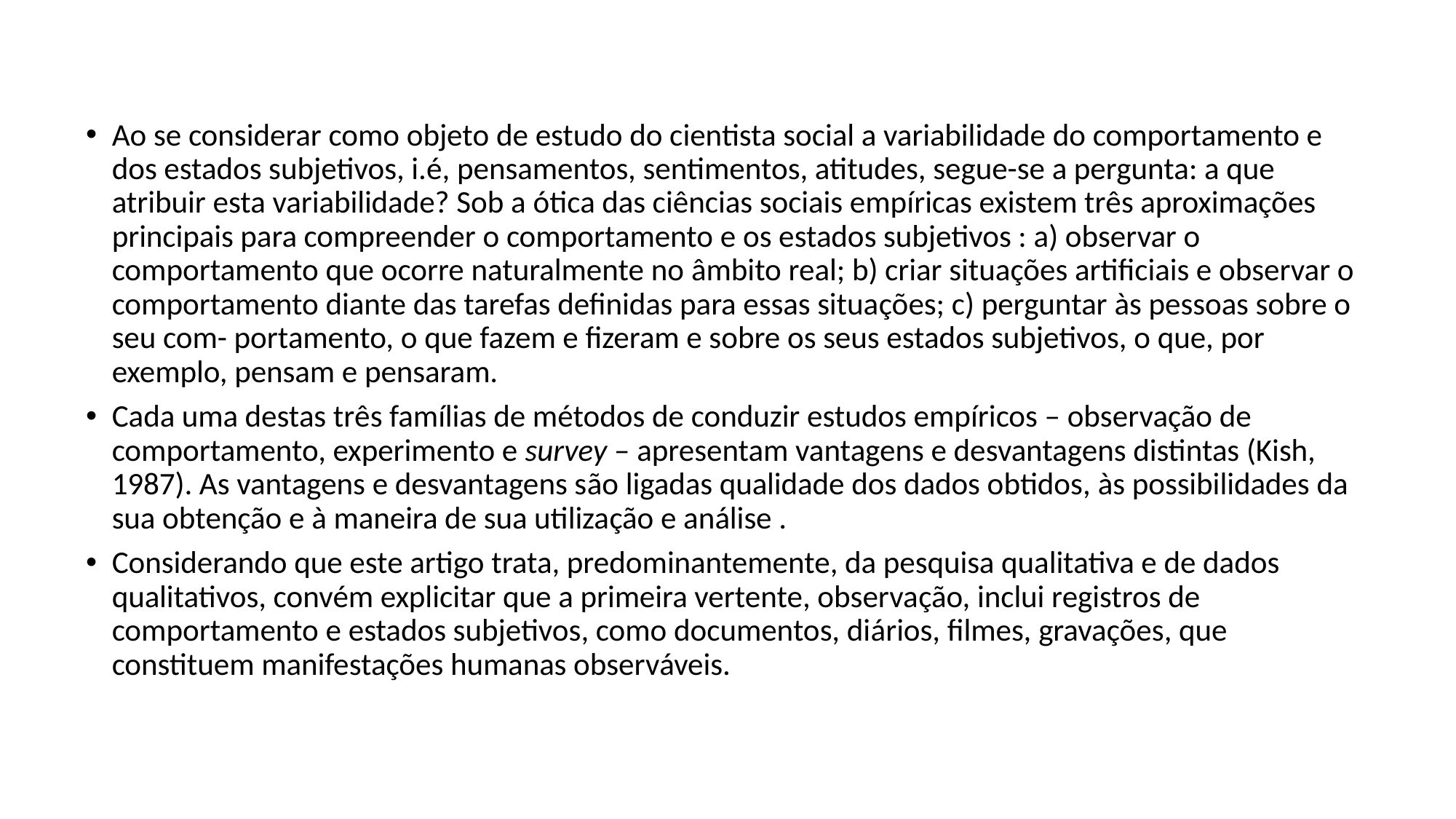

Ao se considerar como objeto de estudo do cientista social a variabilidade do comportamento e dos estados subjetivos, i.é, pensamentos, sentimentos, atitudes, segue-se a pergunta: a que atribuir esta variabilidade? Sob a ótica das ciências sociais empíricas existem três aproximações principais para compreender o comportamento e os estados subjetivos : a) observar o comportamento que ocorre naturalmente no âmbito real; b) criar situações artificiais e observar o comportamento diante das tarefas definidas para essas situações; c) perguntar às pessoas sobre o seu com- portamento, o que fazem e fizeram e sobre os seus estados subjetivos, o que, por exemplo, pensam e pensaram.
Cada uma destas três famílias de métodos de conduzir estudos empíricos – observação de comportamento, experimento e survey – apresentam vantagens e desvantagens distintas (Kish, 1987). As vantagens e desvantagens são ligadas qualidade dos dados obtidos, às possibilidades da sua obtenção e à maneira de sua utilização e análise .
Considerando que este artigo trata, predominantemente, da pesquisa qualitativa e de dados qualitativos, convém explicitar que a primeira vertente, observação, inclui registros de comportamento e estados subjetivos, como documentos, diários, filmes, gravações, que constituem manifestações humanas observáveis.